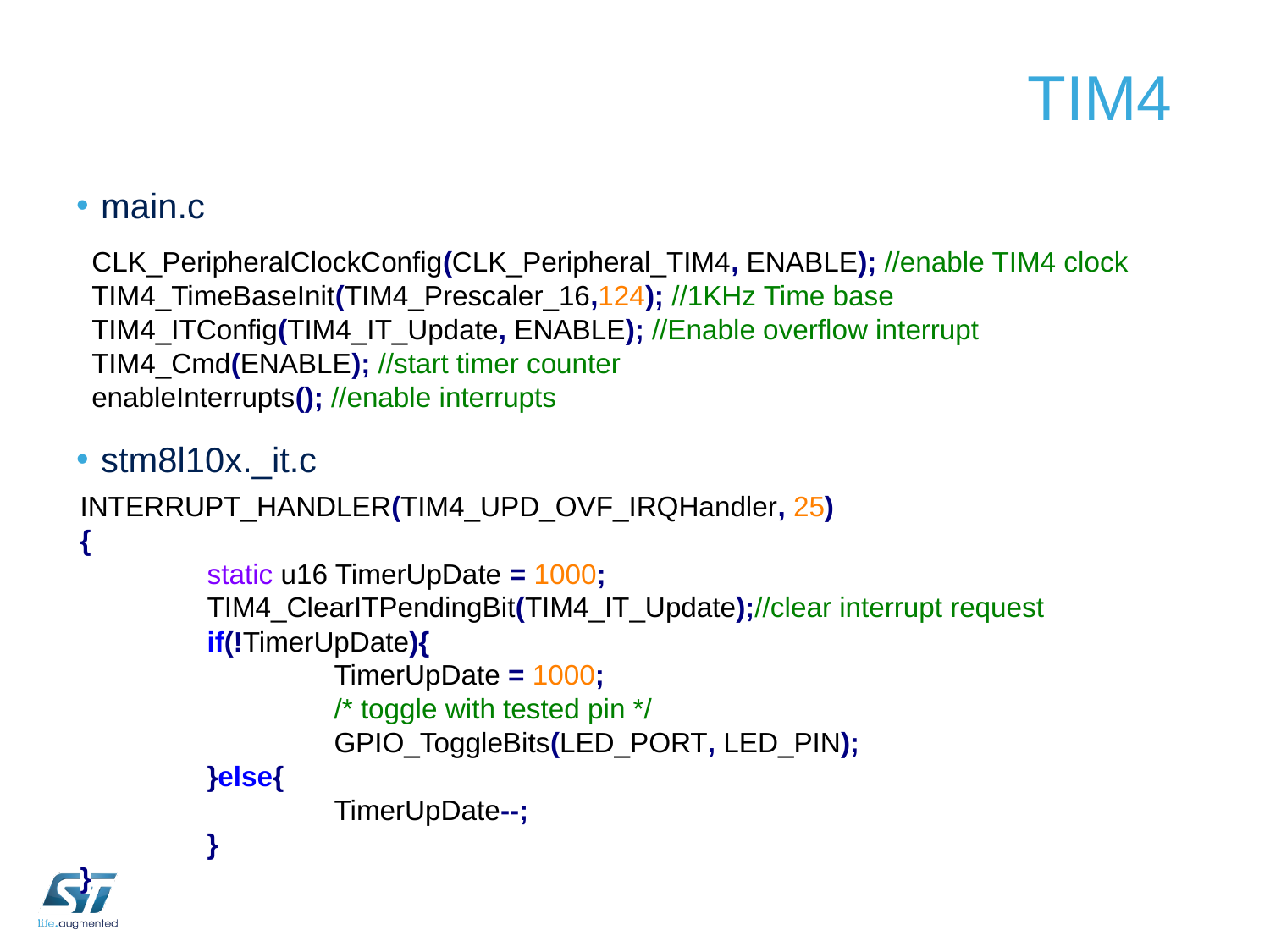

# TIM4
main.c

stm8l10x._it.c
	CLK_PeripheralClockConfig(CLK_Peripheral_TIM4, ENABLE); //enable TIM4 clock
	TIM4_TimeBaseInit(TIM4_Prescaler_16,124); //1KHz Time base
	TIM4_ITConfig(TIM4_IT_Update, ENABLE); //Enable overflow interrupt
	TIM4_Cmd(ENABLE); //start timer counter
	enableInterrupts(); //enable interrupts
INTERRUPT_HANDLER(TIM4_UPD_OVF_IRQHandler, 25)
{
	static u16 TimerUpDate = 1000;
	TIM4_ClearITPendingBit(TIM4_IT_Update);//clear interrupt request
	if(!TimerUpDate){
		TimerUpDate = 1000;
		/* toggle with tested pin */
		GPIO_ToggleBits(LED_PORT, LED_PIN);
	}else{
		TimerUpDate--;
	}
}